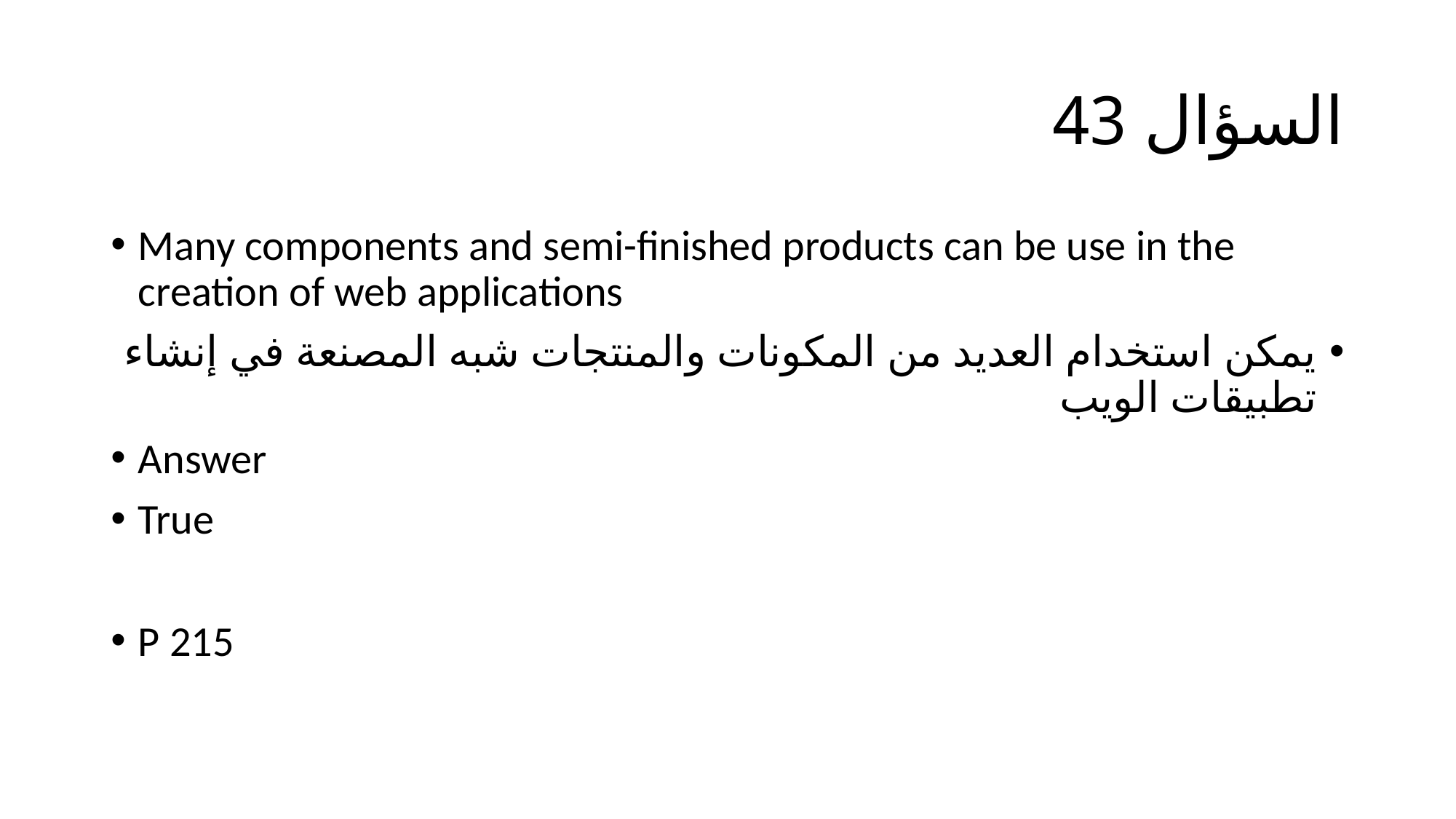

# السؤال 43
Many components and semi-finished products can be use in the creation of web applications
يمكن استخدام العديد من المكونات والمنتجات شبه المصنعة في إنشاء تطبيقات الويب
Answer
True

P 215